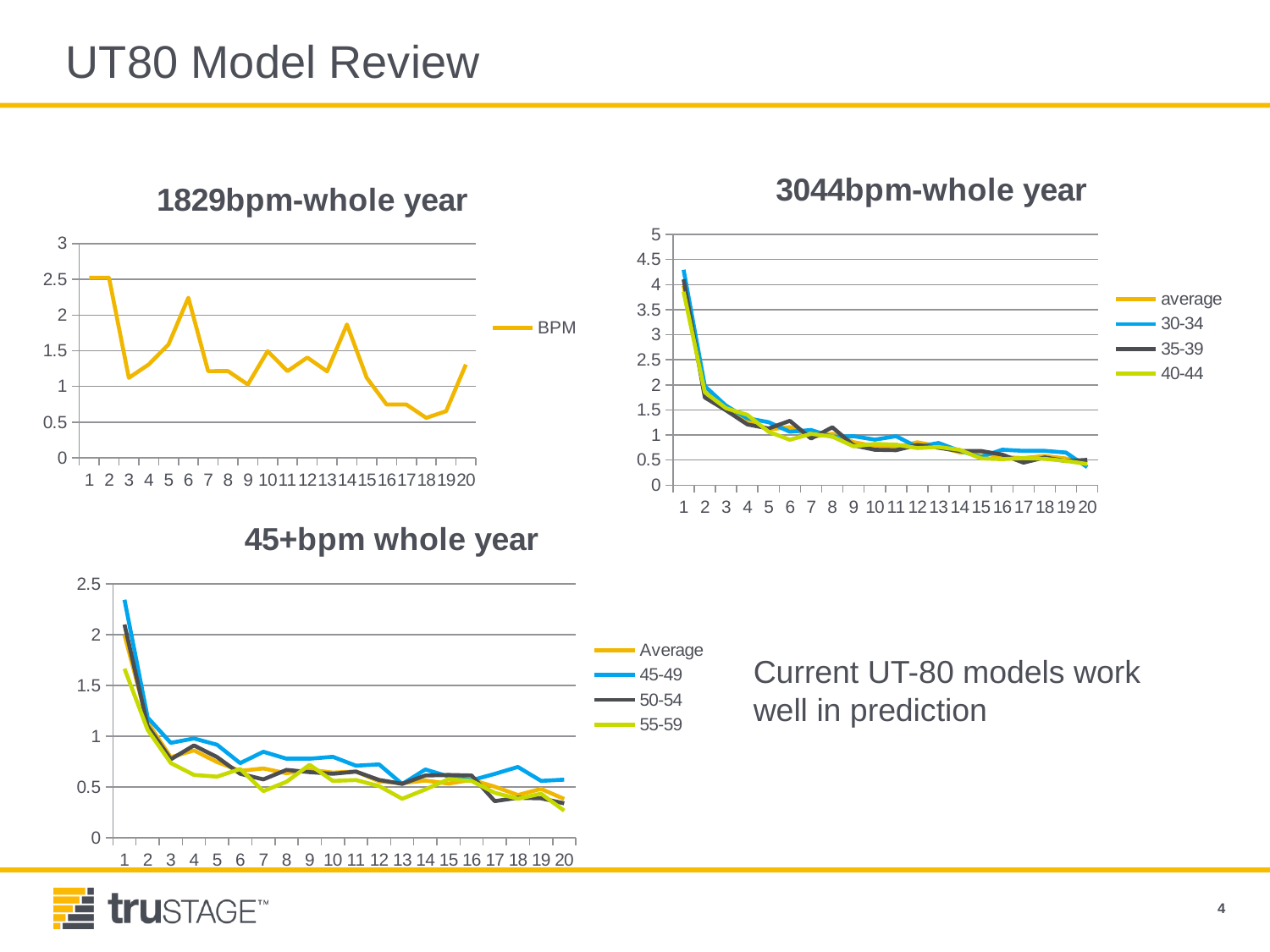

# UT80 Model Review

### Chart: 3044bpm-whole year

| Category | average | 30-34 | 35-39 | 40-44 |
|---|---|---|---|---|

### Chart: 1829bpm-whole year

| Category | BPM |
|---|---|

### Chart: 45+bpm whole year

| Category | Average | 45-49 | 50-54 | 55-59 |
|---|---|---|---|---|
Current UT-80 models work well in prediction
4